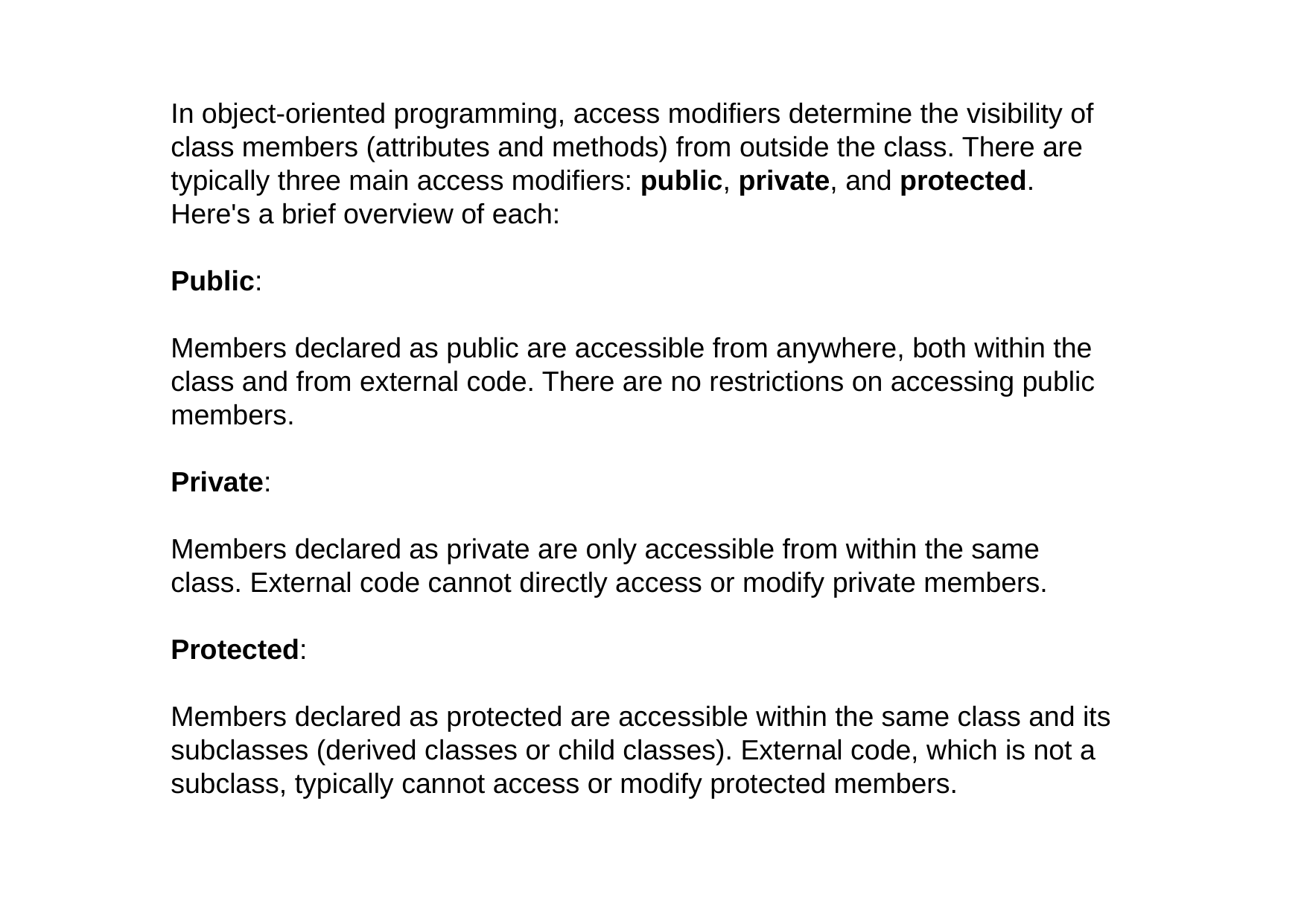

In object-oriented programming, access modifiers determine the visibility of class members (attributes and methods) from outside the class. There are typically three main access modifiers: public, private, and protected. Here's a brief overview of each:

Public:

Members declared as public are accessible from anywhere, both within the class and from external code. There are no restrictions on accessing public members.

Private:

Members declared as private are only accessible from within the same class. External code cannot directly access or modify private members.

Protected:

Members declared as protected are accessible within the same class and its subclasses (derived classes or child classes). External code, which is not a subclass, typically cannot access or modify protected members.